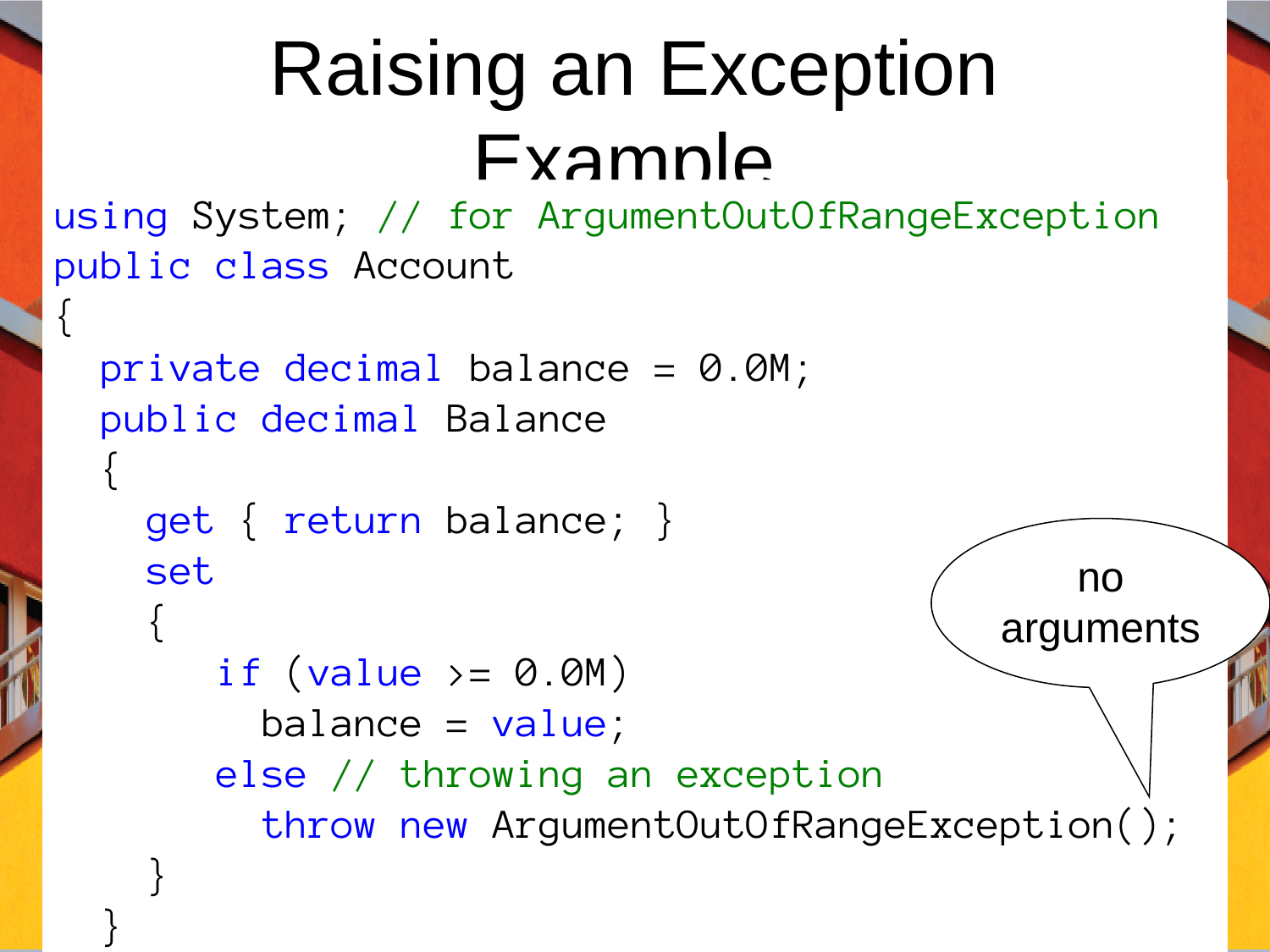

# Raising an Exception Example
using System; // for ArgumentOutOfRangeException
public class Account
{
  private decimal balance = 0.0M;
  public decimal Balance
  {
    get { return balance; }
    set
    {
       if (value >= 0.0M)
         balance = value;
       else // throwing an exception
         throw new ArgumentOutOfRangeException();
    }
  }
no arguments
C# Programming: From Problem Analysis to Program Design

33